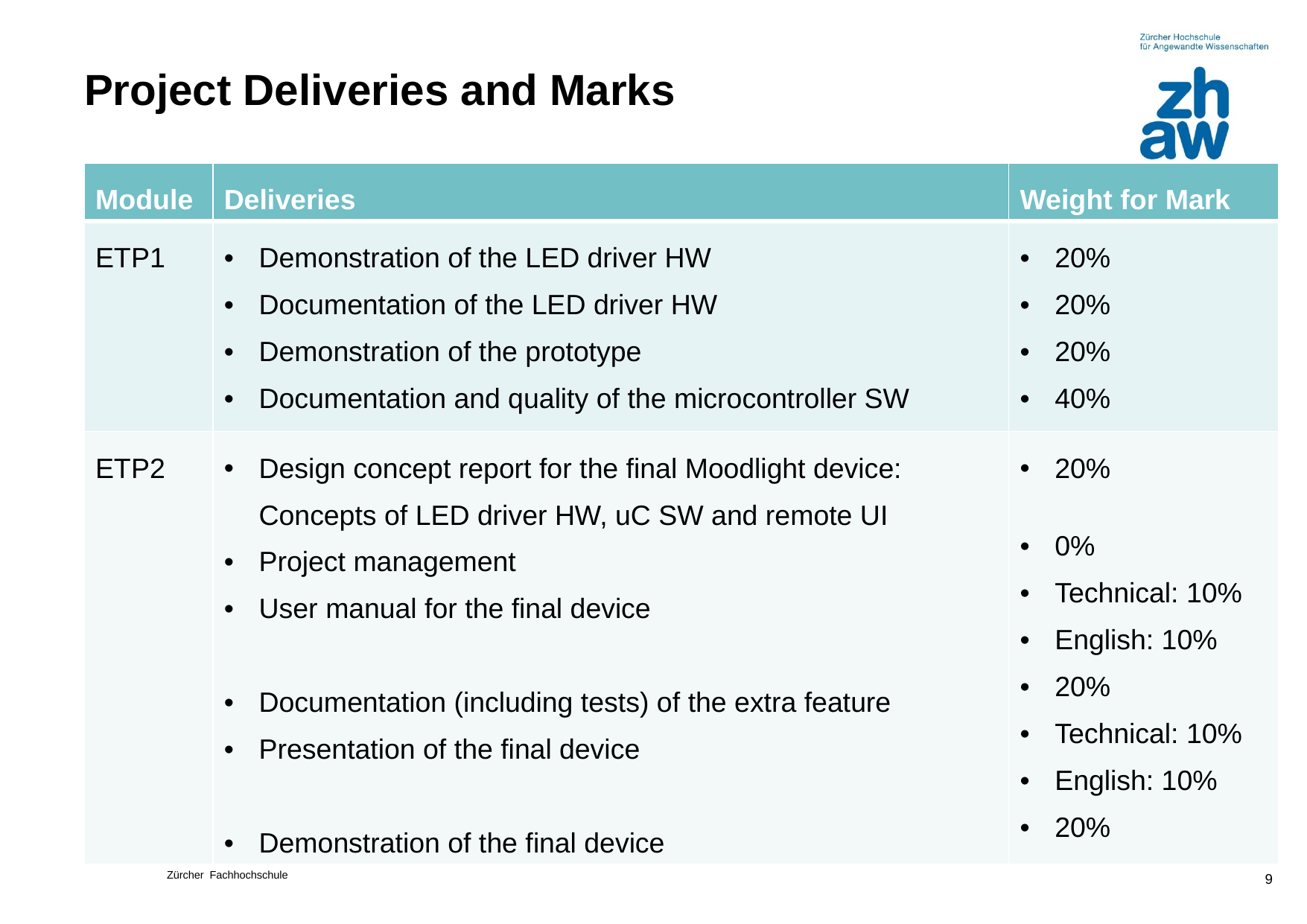

# Project Deliveries and Marks
| Module | Deliveries | Weight for Mark |
| --- | --- | --- |
| ETP1 | Demonstration of the LED driver HW Documentation of the LED driver HW Demonstration of the prototype Documentation and quality of the microcontroller SW | 20% 20% 20% 40% |
| ETP2 | Design concept report for the final Moodlight device: Concepts of LED driver HW, uC SW and remote UI Project management User manual for the final device Documentation (including tests) of the extra feature Presentation of the final device Demonstration of the final device | 20% 0% Technical: 10% English: 10% 20% Technical: 10% English: 10% 20% |
9